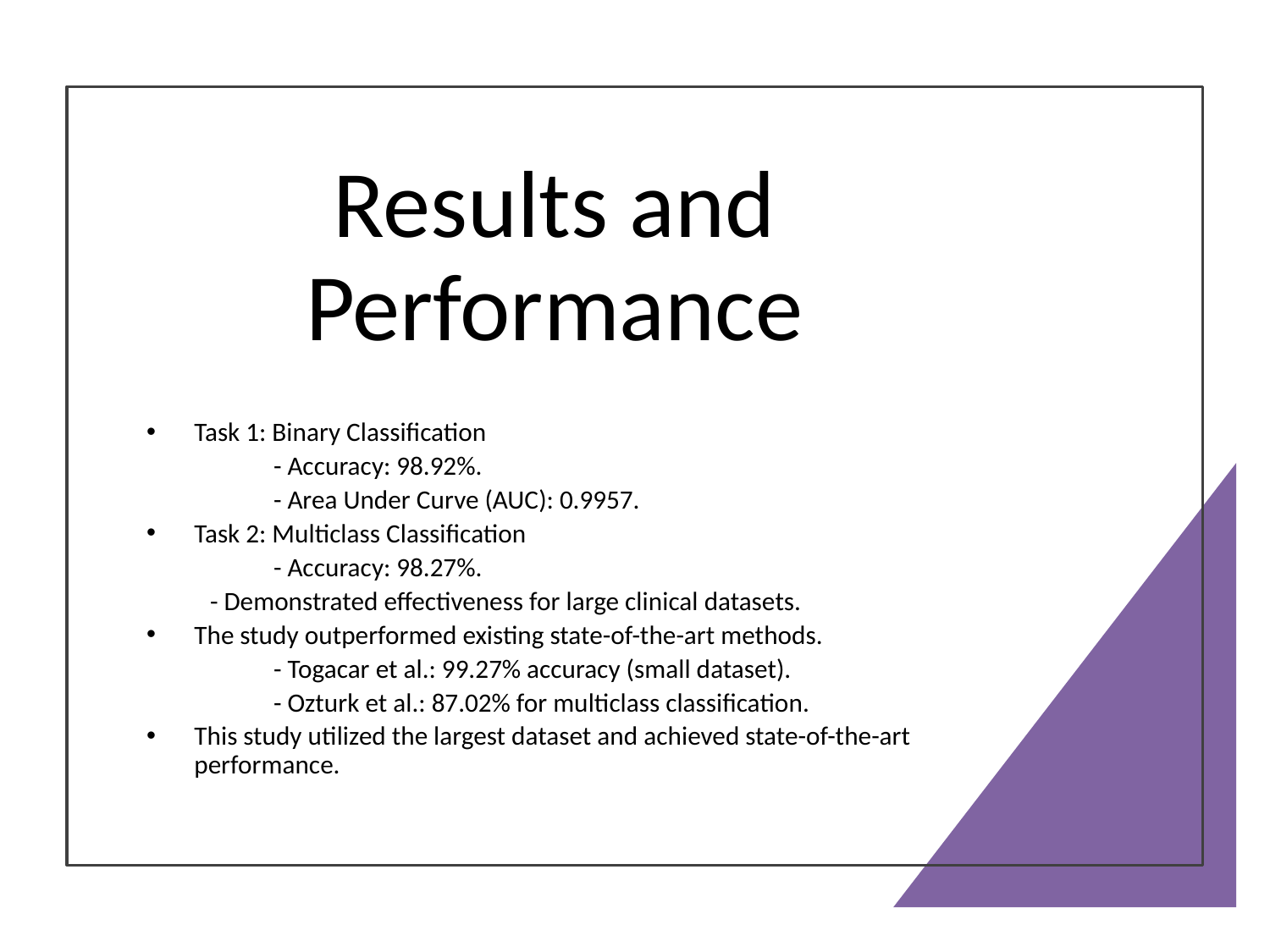

# Results and Performance
Task 1: Binary Classification
	- Accuracy: 98.92%.
	- Area Under Curve (AUC): 0.9957.
Task 2: Multiclass Classification
	- Accuracy: 98.27%.
- Demonstrated effectiveness for large clinical datasets.
The study outperformed existing state-of-the-art methods.
	- Togacar et al.: 99.27% accuracy (small dataset).
	- Ozturk et al.: 87.02% for multiclass classification.
This study utilized the largest dataset and achieved state-of-the-art performance.